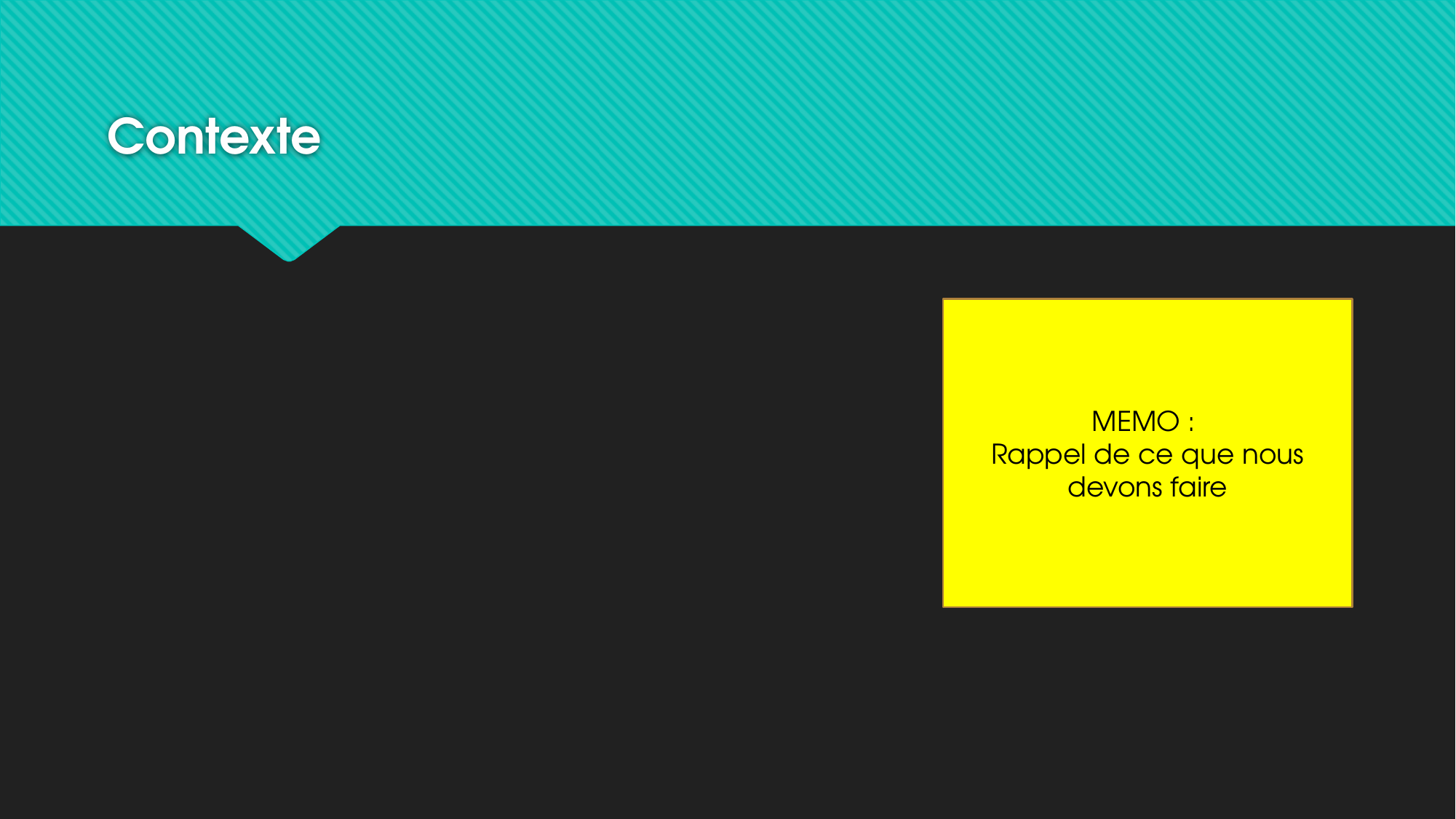

# Contexte

MEMO :
Rappel de ce que nous devons faire